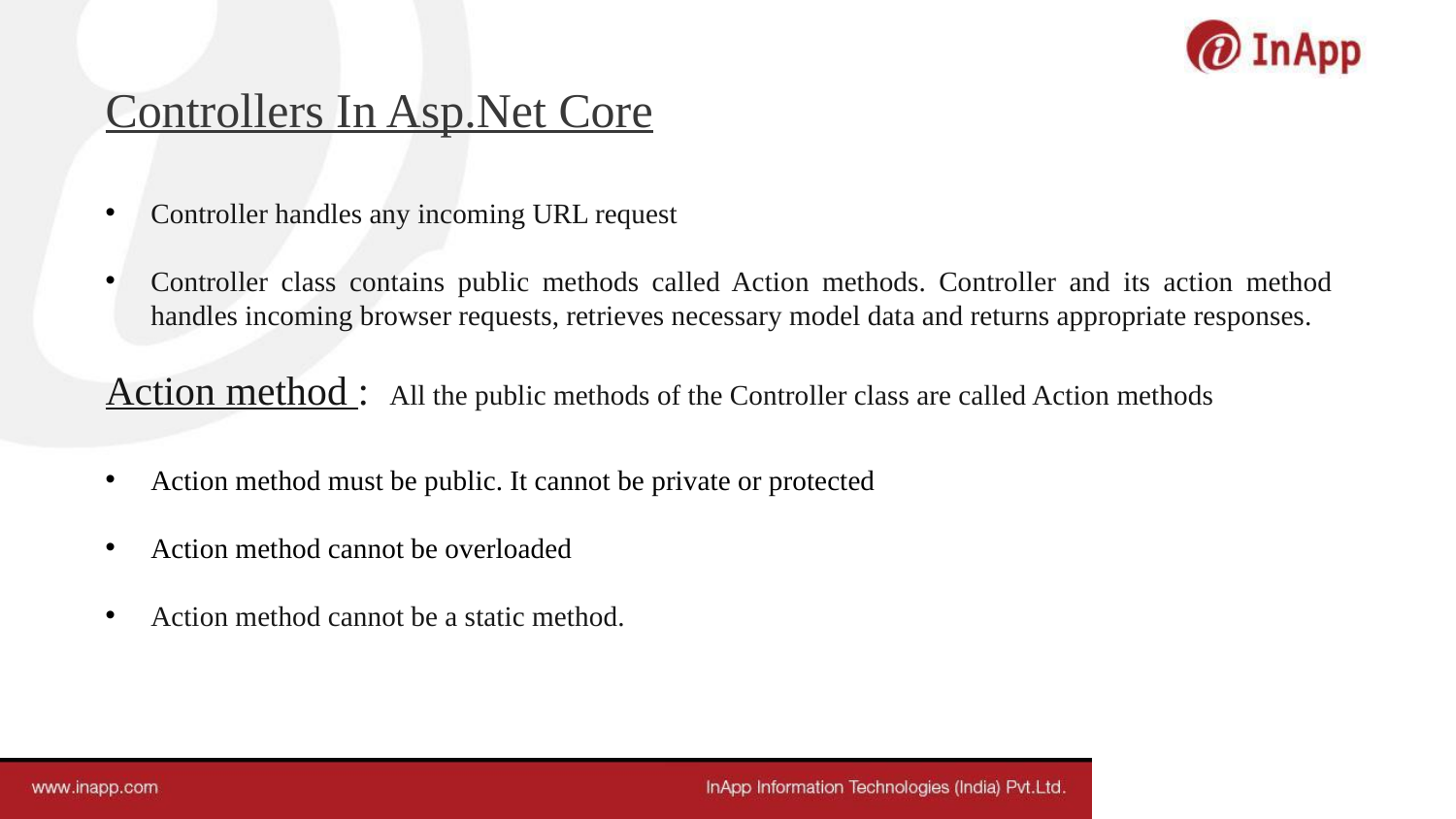

Controllers In Asp.Net Core

Controller handles any incoming URL request

Controller class contains public methods called Action methods. Controller and its action method handles incoming browser requests, retrieves necessary model data and returns appropriate responses.

Action method :  All the public methods of the Controller class are called Action methods

Action method must be public. It cannot be private or protected

Action method cannot be overloaded

Action method cannot be a static method.